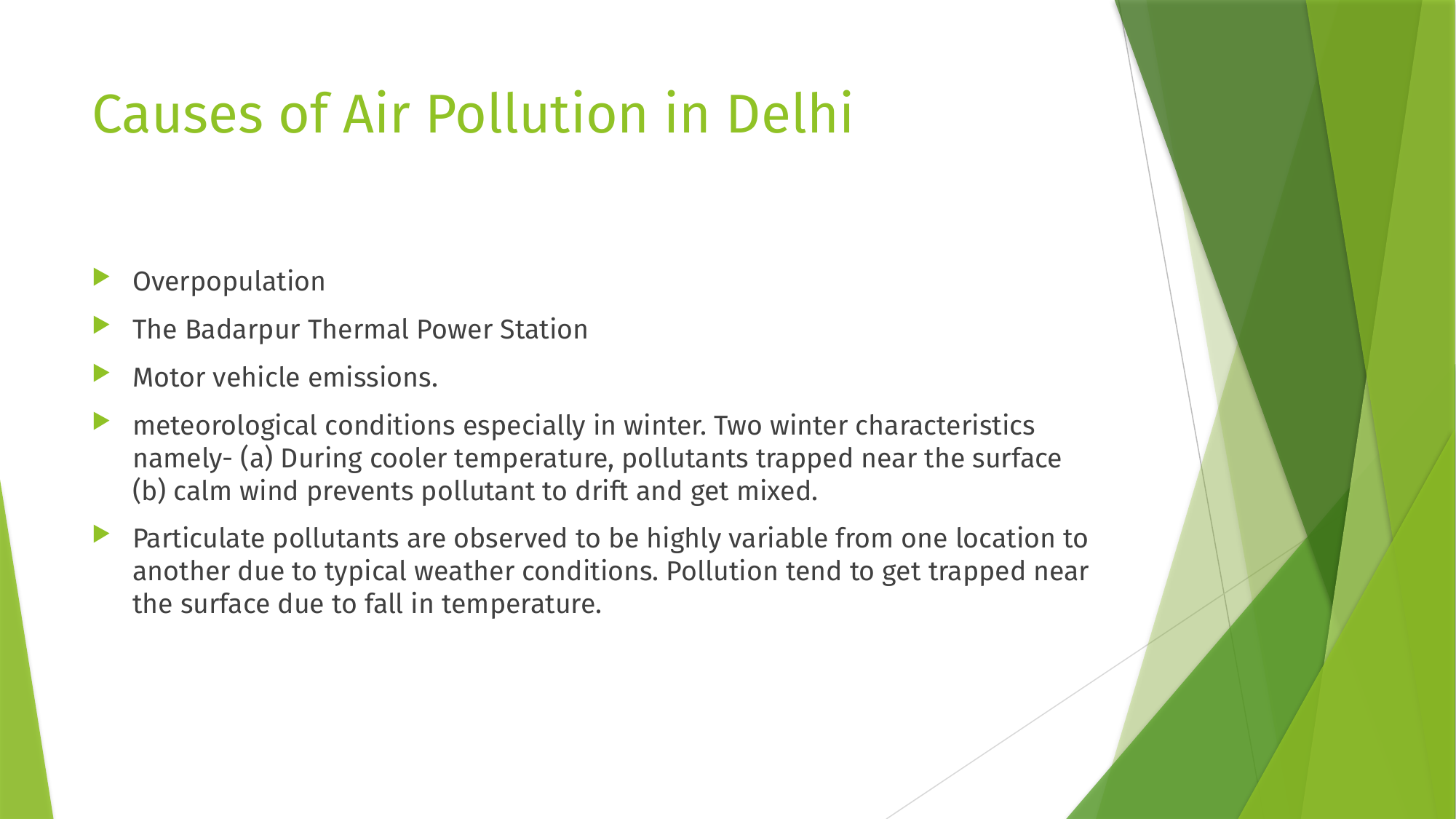

# Causes of Air Pollution in Delhi
Overpopulation
The Badarpur Thermal Power Station
Motor vehicle emissions.
meteorological conditions especially in winter. Two winter characteristics namely- (a) During cooler temperature, pollutants trapped near the surface (b) calm wind prevents pollutant to drift and get mixed.
Particulate pollutants are observed to be highly variable from one location to another due to typical weather conditions. Pollution tend to get trapped near the surface due to fall in temperature.